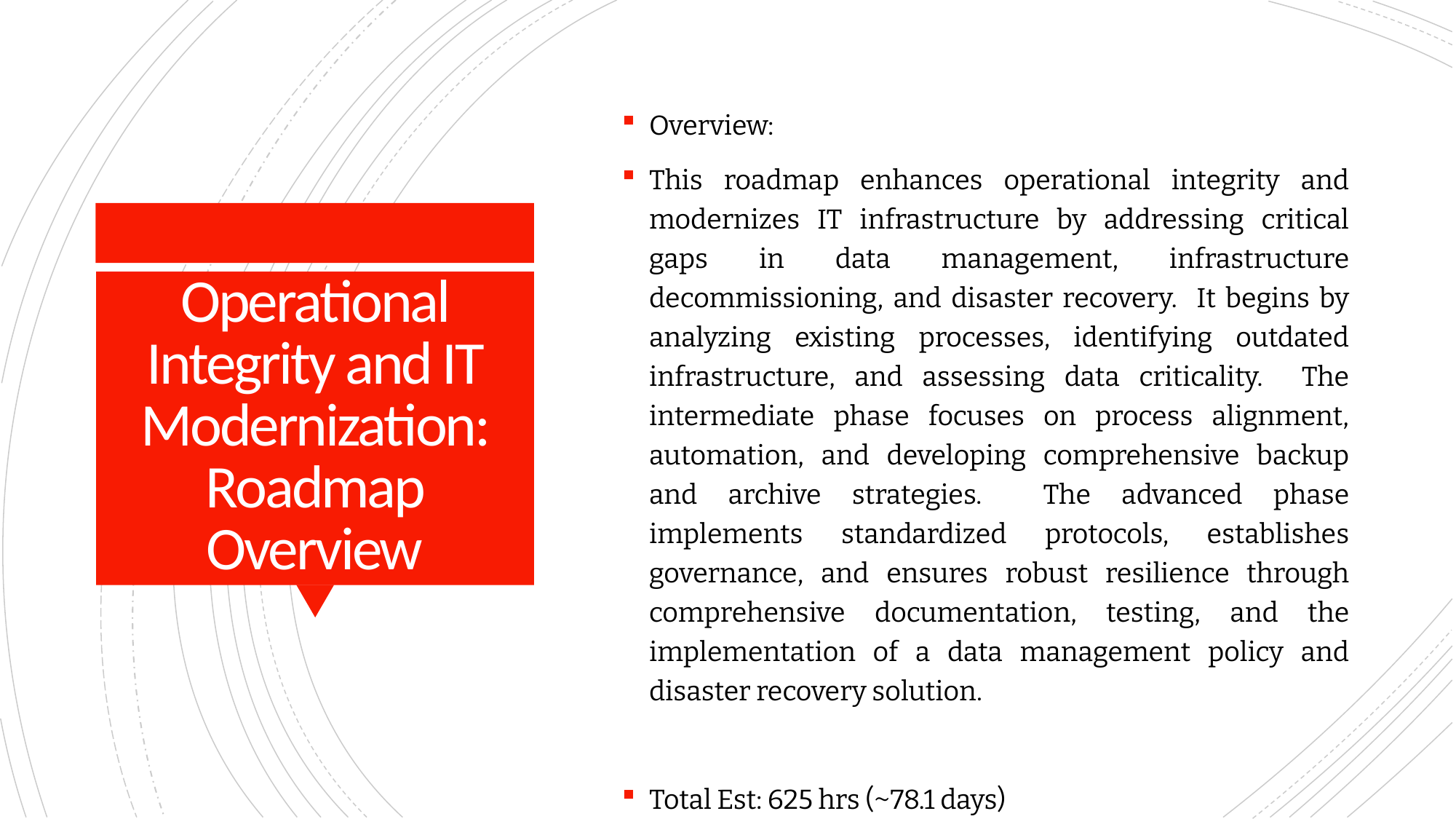

Overview:
This roadmap enhances operational integrity and modernizes IT infrastructure by addressing critical gaps in data management, infrastructure decommissioning, and disaster recovery.  It begins by analyzing existing processes, identifying outdated infrastructure, and assessing data criticality.  The intermediate phase focuses on process alignment, automation, and developing comprehensive backup and archive strategies.  The advanced phase implements standardized protocols, establishes governance, and ensures robust resilience through comprehensive documentation, testing, and the implementation of a data management policy and disaster recovery solution.

Total Est: 625 hrs (~78.1 days)

Key Roles: Data Engineers, Solution Architects, Data Owners, IT Operations, Infrastructure Specialist, Audit Team, Strategy Development Team, Review Team, Documentation Specialist, Communication Coordinator, Data Architect, Networking Specialist, Infrastructure Team, Testing Team, System Owners, Protocol Designer, Training Coordinator, IT Security Specialist, Backup Strategist, DR Specialists, BC Specialists, Analysis Team, IT Specialists, DR Administrators, Testing Teams, Enterprise Architects, Business Analysts, Disaster Recovery Coordinators
# Operational Integrity and IT Modernization: Roadmap Overview